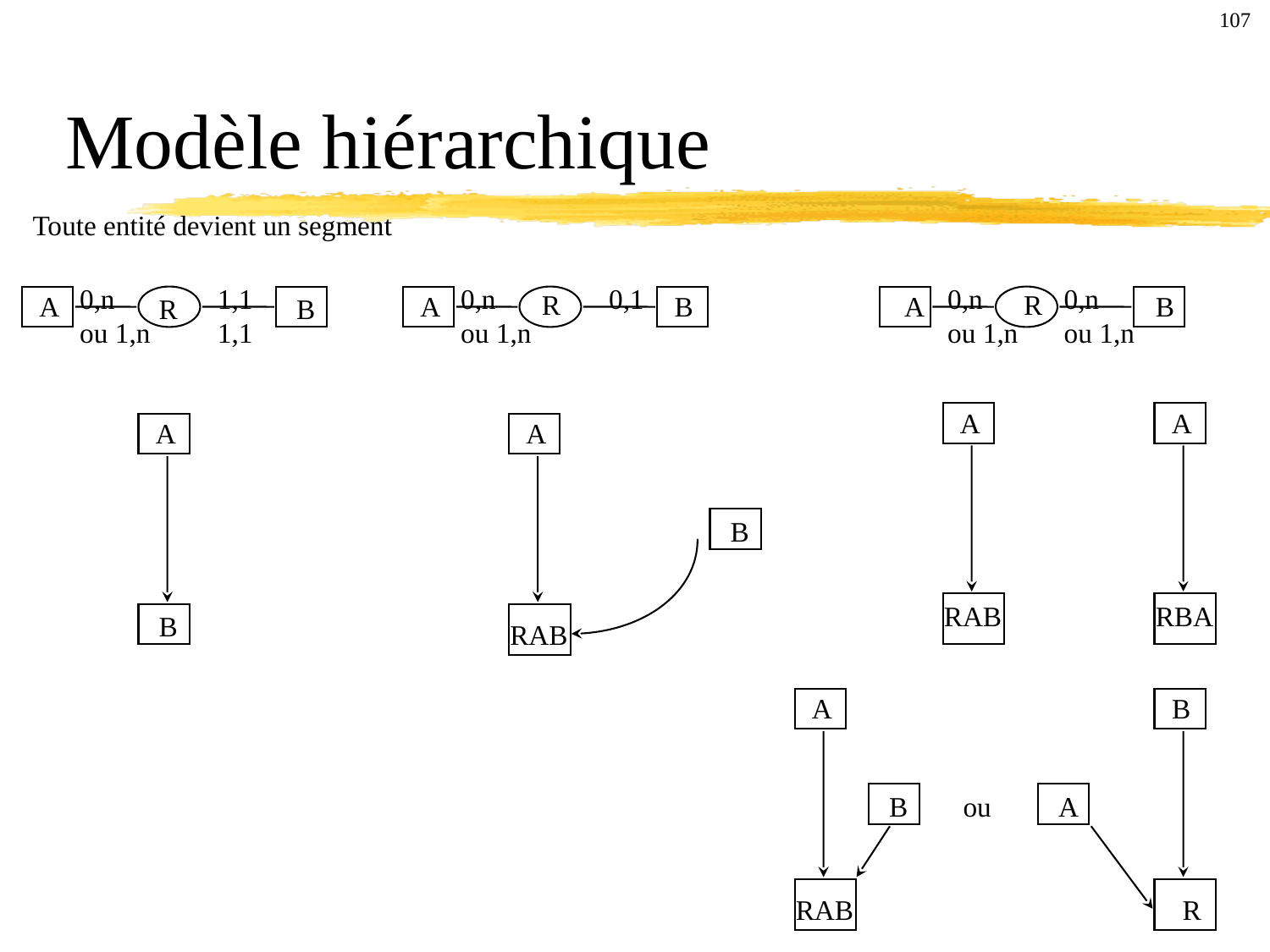

107
Modèle hiérarchique
Toute entité devient un segment
0,n
ou 1,n
1,1
1,1
0,n
ou 1,n
0,1
0,n
ou 1,n
0,n
ou 1,n
R
R
A
A
B
A
B
R
B

A
A

A
A

B

RAB
RBA

B

RAB
A
B

B
ou
A

RAB
R